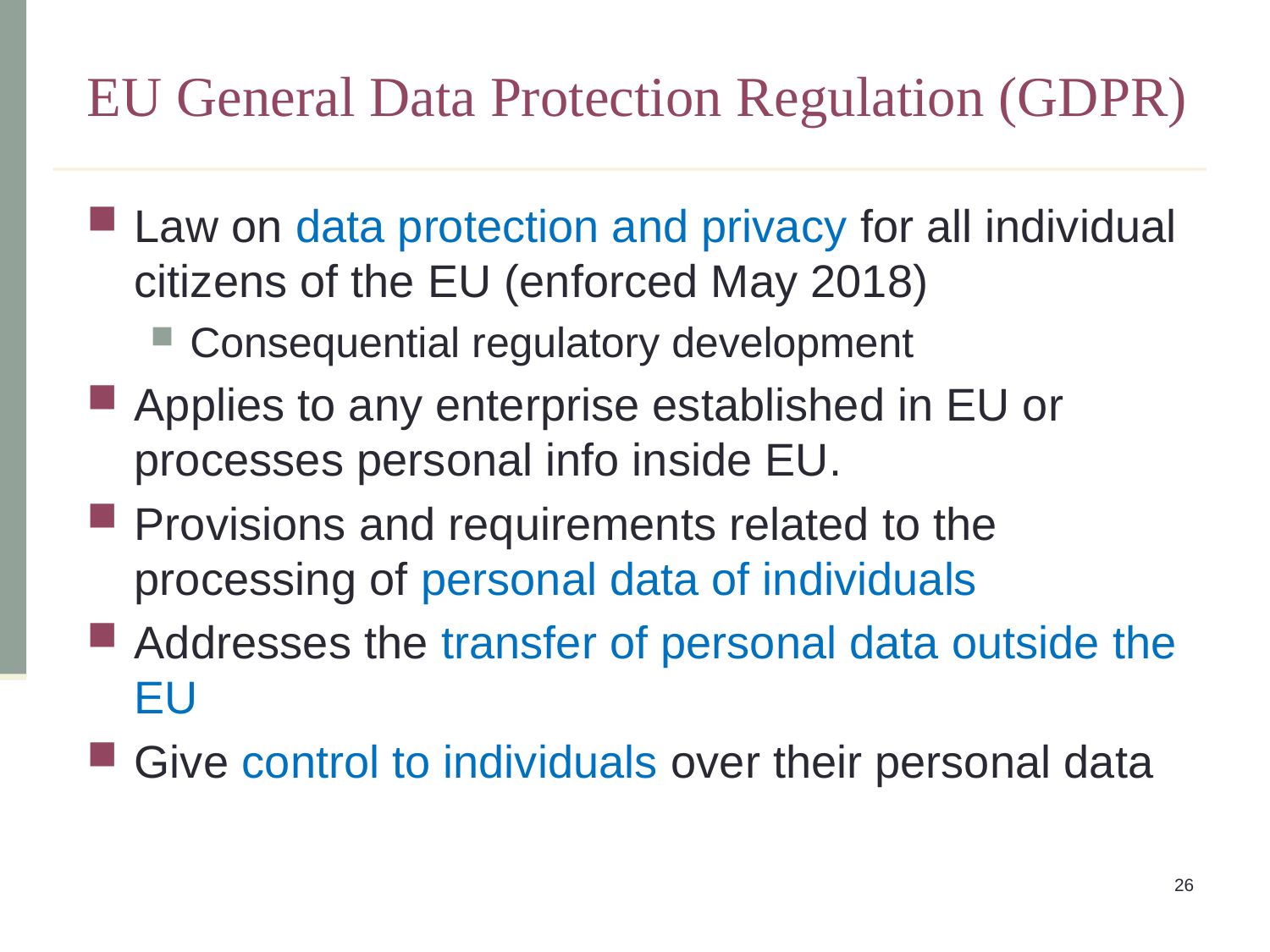

# EU General Data Protection Regulation (GDPR)
Law on data protection and privacy for all individual citizens of the EU (enforced May 2018)
Consequential regulatory development
Applies to any enterprise established in EU or processes personal info inside EU.
Provisions and requirements related to the processing of personal data of individuals
Addresses the transfer of personal data outside the EU
Give control to individuals over their personal data
26